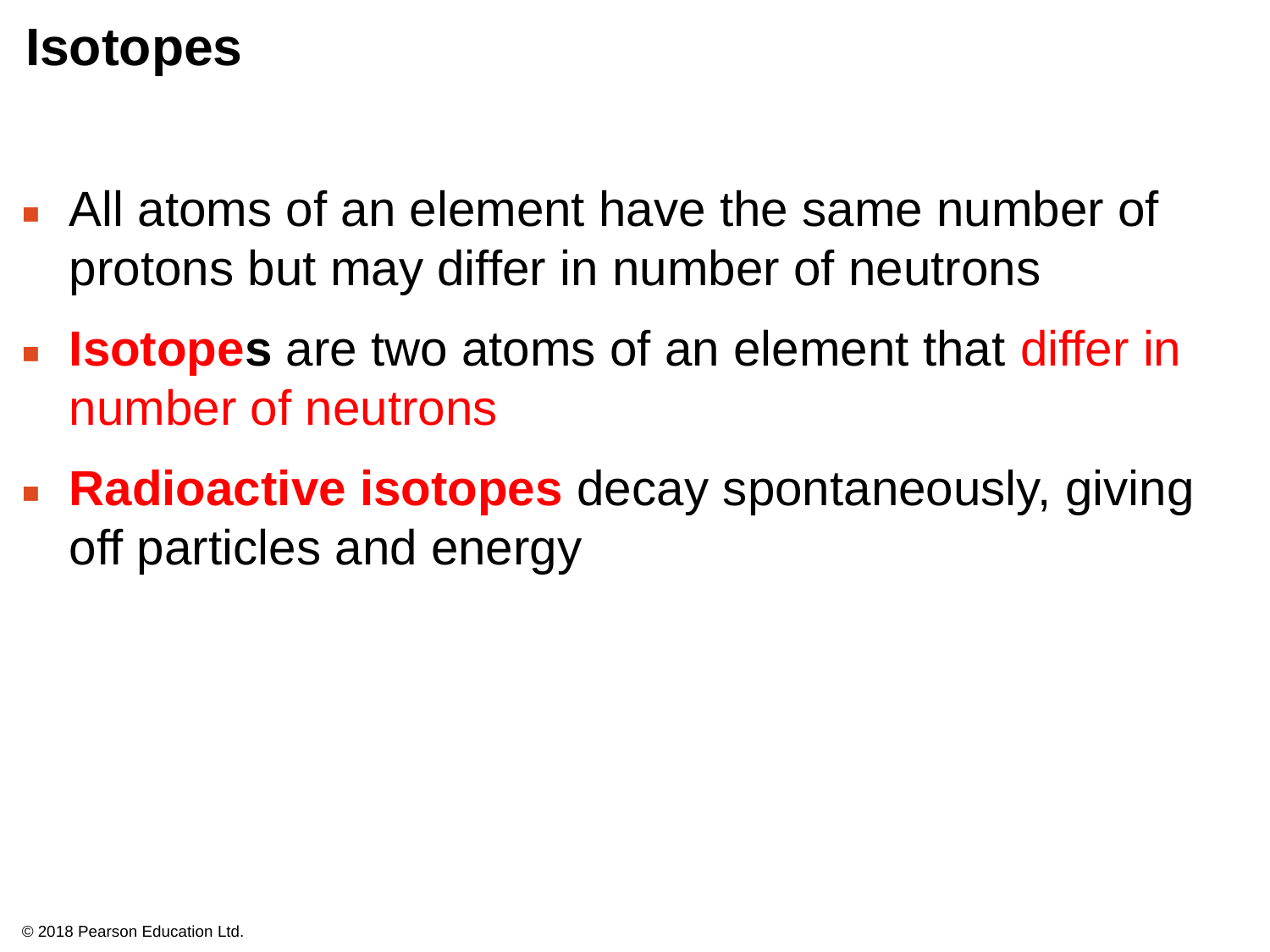

# Isotopes
All atoms of an element have the same number of protons but may differ in number of neutrons
Isotopes are two atoms of an element that differ in number of neutrons
Radioactive isotopes decay spontaneously, giving off particles and energy
© 2018 Pearson Education Ltd.